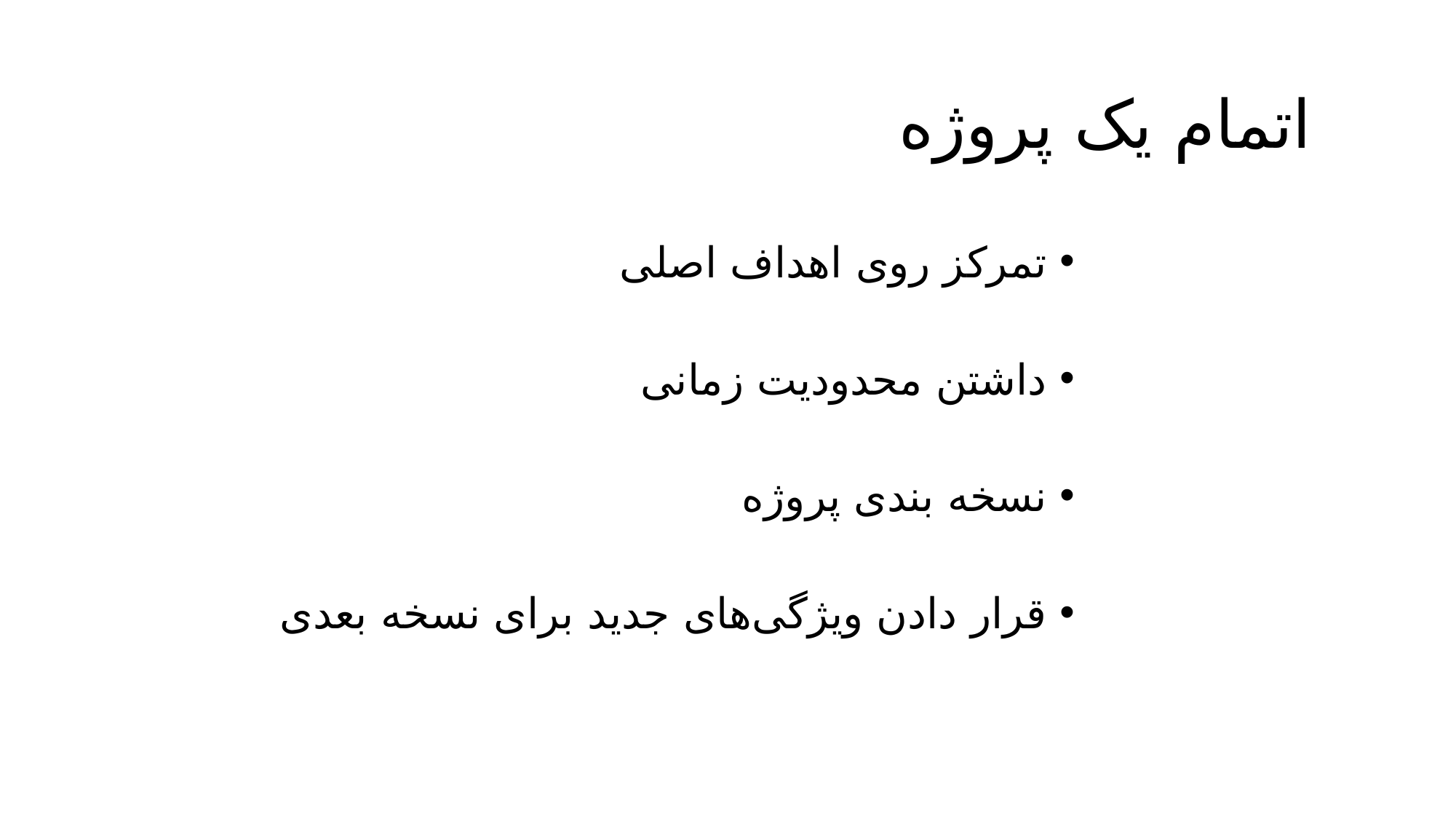

# اتمام یک پروژه
تمرکز روی اهداف اصلی
داشتن محدودیت زمانی
نسخه بندی پروژه
قرار دادن ویژگی‌های جدید برای نسخه بعدی